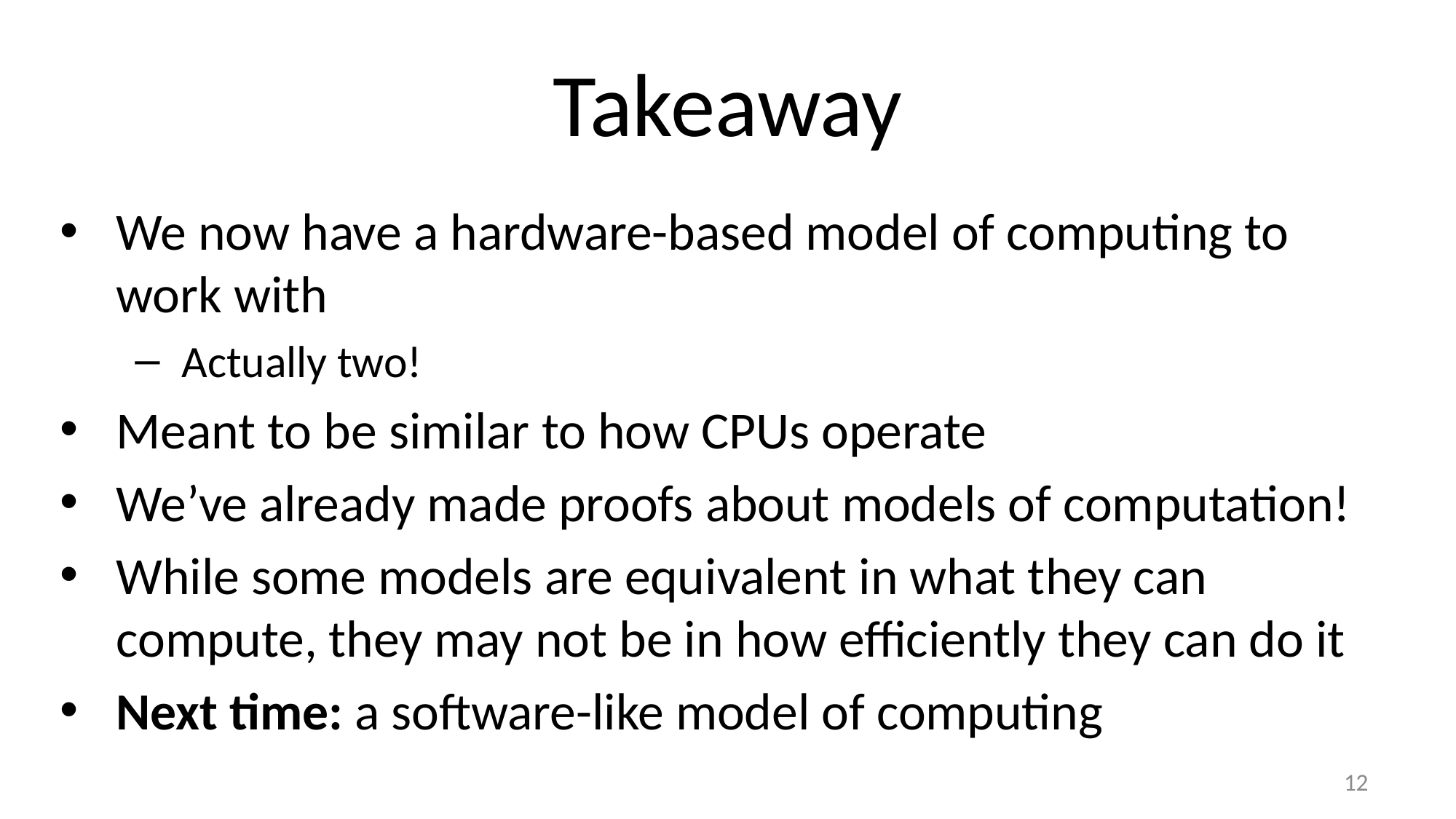

# Takeaway
We now have a hardware-based model of computing to work with
Actually two!
Meant to be similar to how CPUs operate
We’ve already made proofs about models of computation!
While some models are equivalent in what they can compute, they may not be in how efficiently they can do it
Next time: a software-like model of computing
12